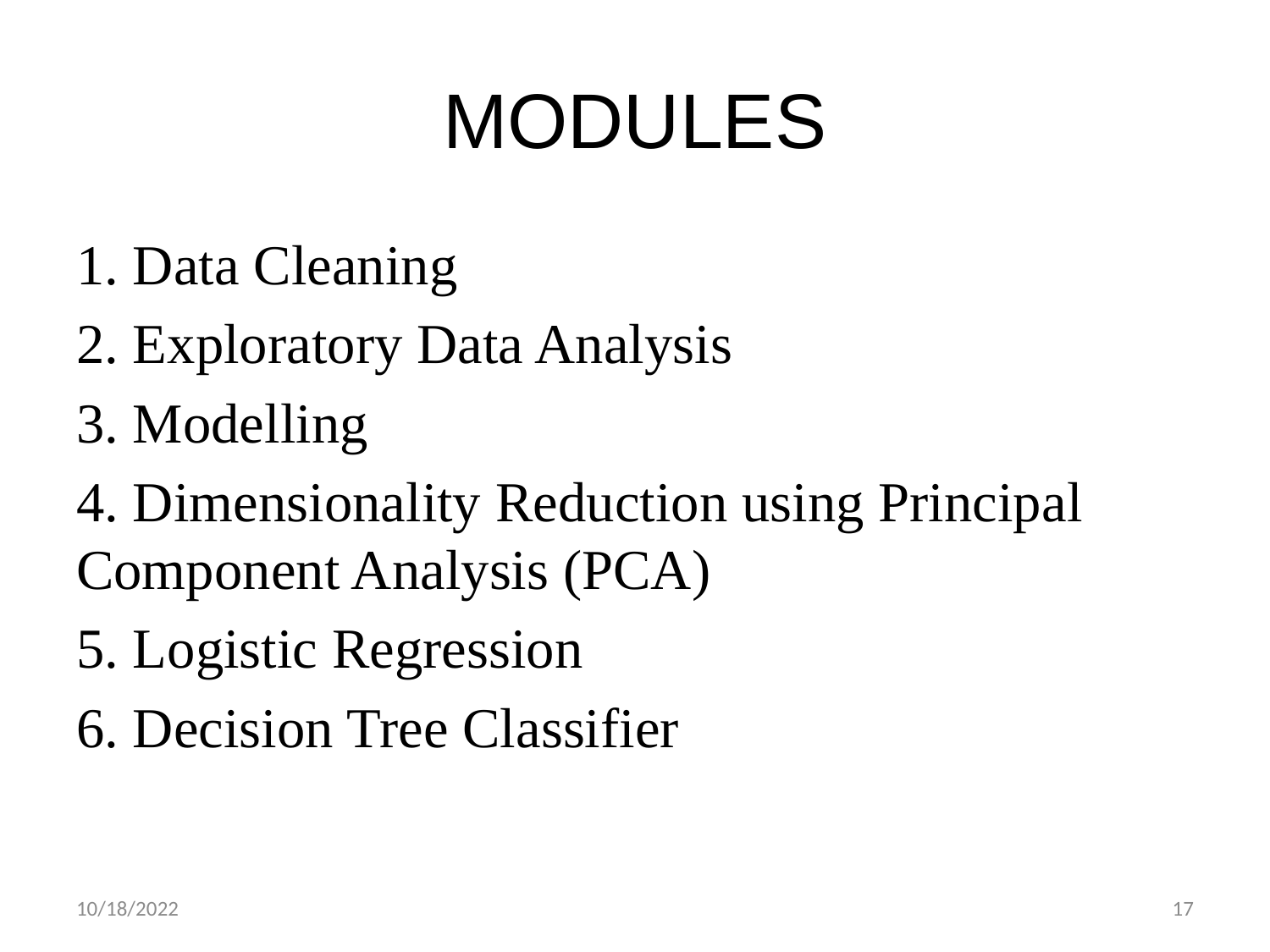

# MODULES
1. Data Cleaning
2. Exploratory Data Analysis
3. Modelling
4. Dimensionality Reduction using Principal Component Analysis (PCA)
5. Logistic Regression
6. Decision Tree Classifier
10/18/2022

17